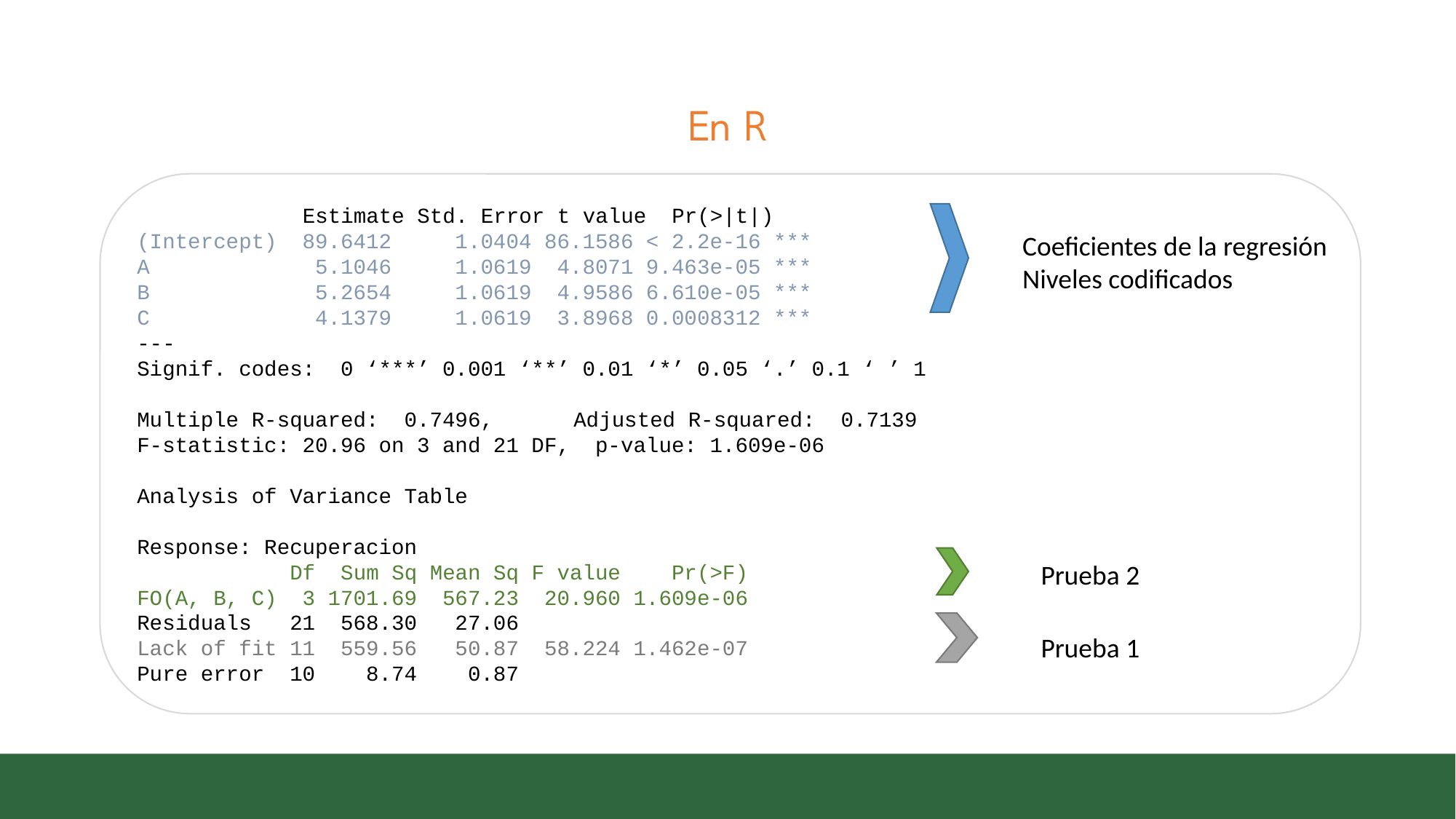

# En R
             Estimate Std. Error t value  Pr(>|t|)
(Intercept)  89.6412     1.0404 86.1586 < 2.2e-16 ***
A             5.1046     1.0619  4.8071 9.463e-05 ***
B             5.2654     1.0619  4.9586 6.610e-05 ***
C             4.1379     1.0619  3.8968 0.0008312 ***
---
Signif. codes:  0 ‘***’ 0.001 ‘**’ 0.01 ‘*’ 0.05 ‘.’ 0.1 ‘ ’ 1

Multiple R-squared:  0.7496,	Adjusted R-squared:  0.7139
F-statistic: 20.96 on 3 and 21 DF,  p-value: 1.609e-06

Analysis of Variance Table

Response: Recuperacion
            Df  Sum Sq Mean Sq F value    Pr(>F)
FO(A, B, C)  3 1701.69  567.23  20.960 1.609e-06
Residuals   21  568.30   27.06
Lack of fit 11  559.56   50.87  58.224 1.462e-07
Pure error  10    8.74    0.87

Coeficientes de la regresión
Niveles codificados

Prueba 2

Prueba 1